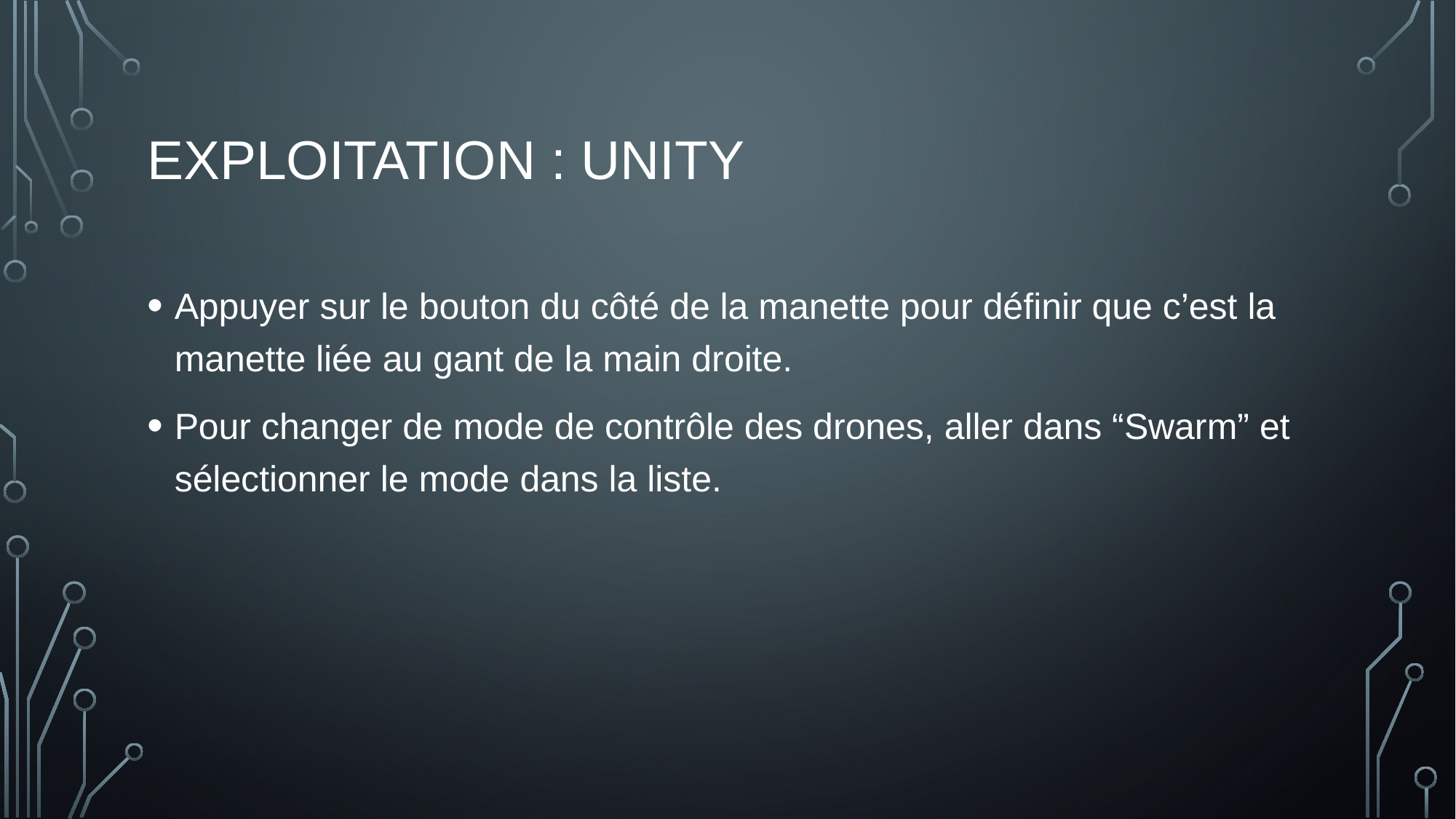

# Exploitation : Unity
Appuyer sur le bouton du côté de la manette pour définir que c’est la manette liée au gant de la main droite.
Pour changer de mode de contrôle des drones, aller dans “Swarm” et sélectionner le mode dans la liste.